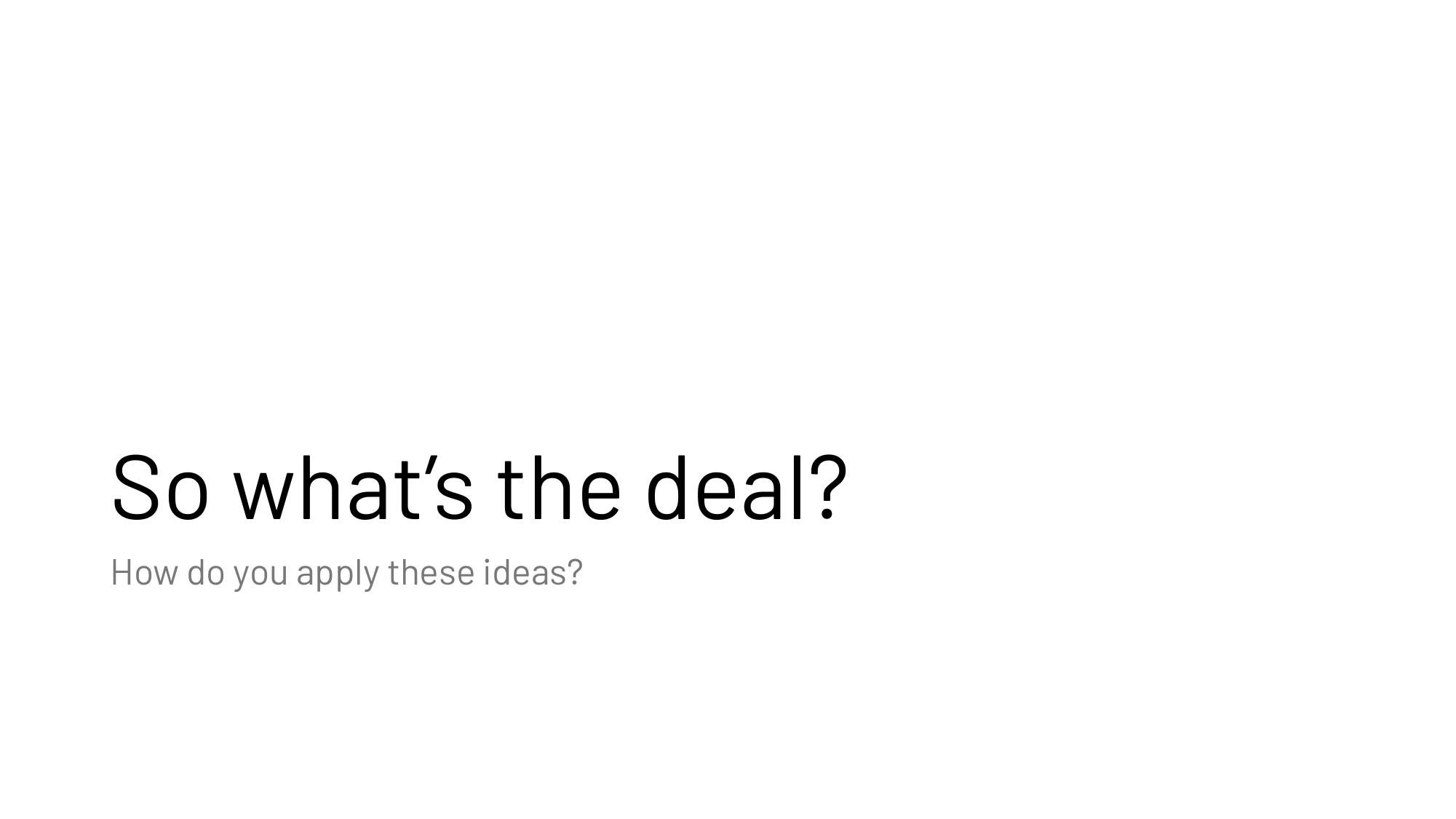

# So what’s the deal?
How do you apply these ideas?